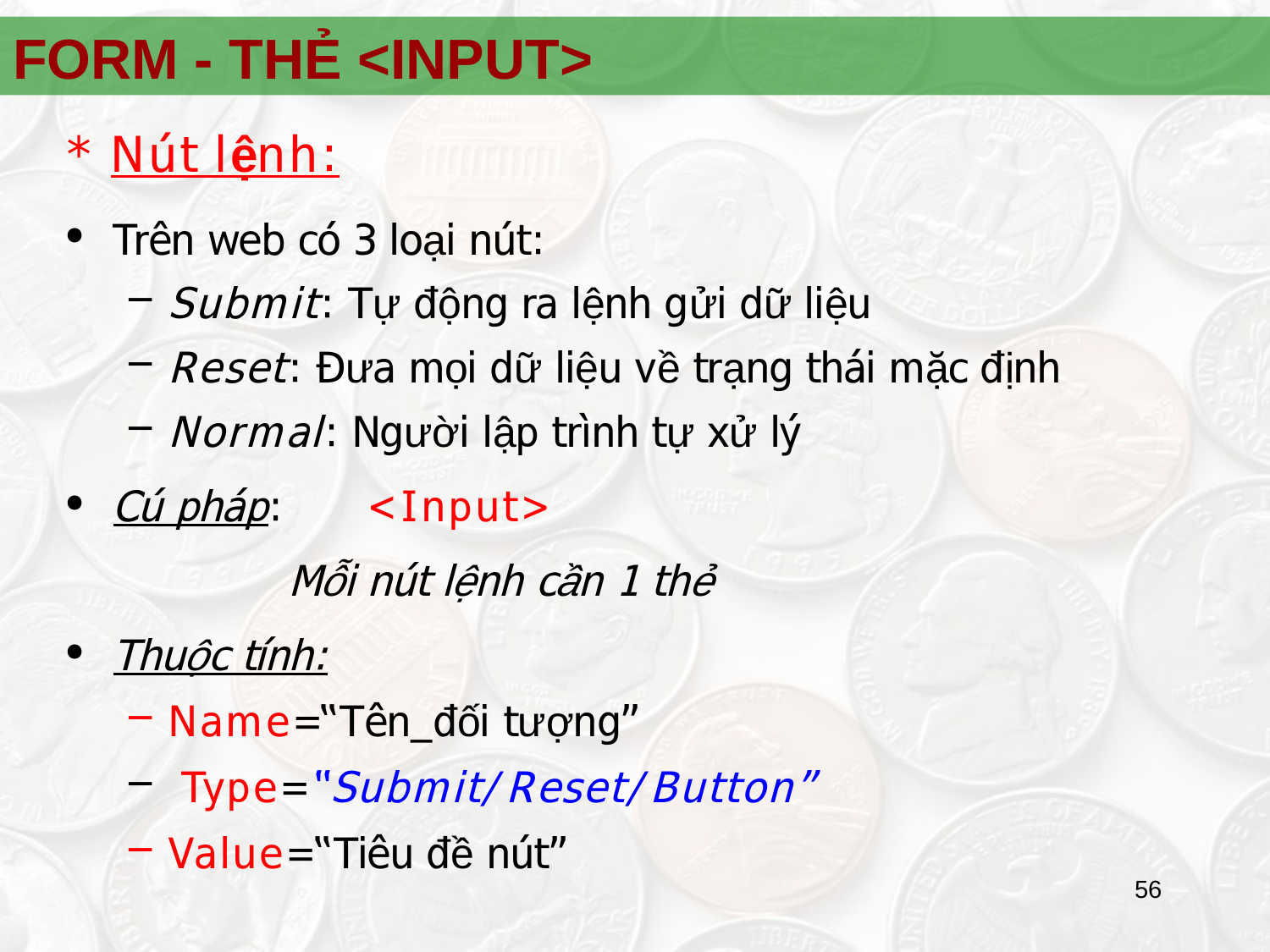

FORM - THẺ <INPUT>
* Nút lệnh:
Trên web có 3 loại nút:
Submit: Tự động ra lệnh gửi dữ liệu
Reset: Đưa mọi dữ liệu về trạng thái mặc định
Normal: Người lập trình tự xử lý
Cú pháp: 	<Input>
                 Mỗi nút lệnh cần 1 thẻ
Thuộc tính:
Name=“Tên_đối tượng”
 Type=“Submit/Reset/Button”
Value=“Tiêu đề nút”

56